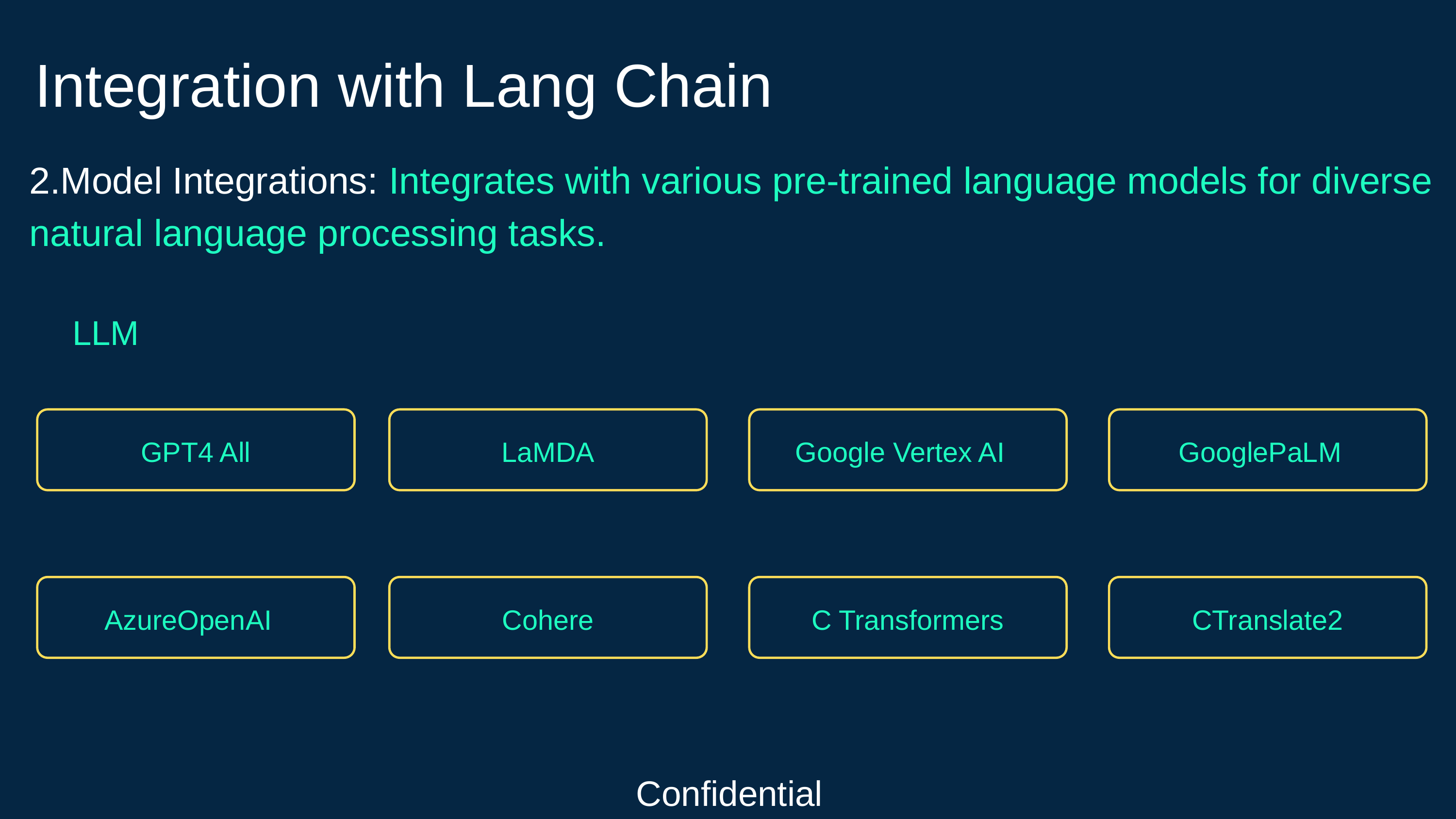

Integration with Lang Chain

2.Model Integrations: Integrates with various pre-trained language models for diverse natural language processing tasks.
LLM

GPT4 All
LaMDA
Google Vertex AI
GooglePaLM

AzureOpenAI
Cohere
C Transformers
CTranslate2
Confidential